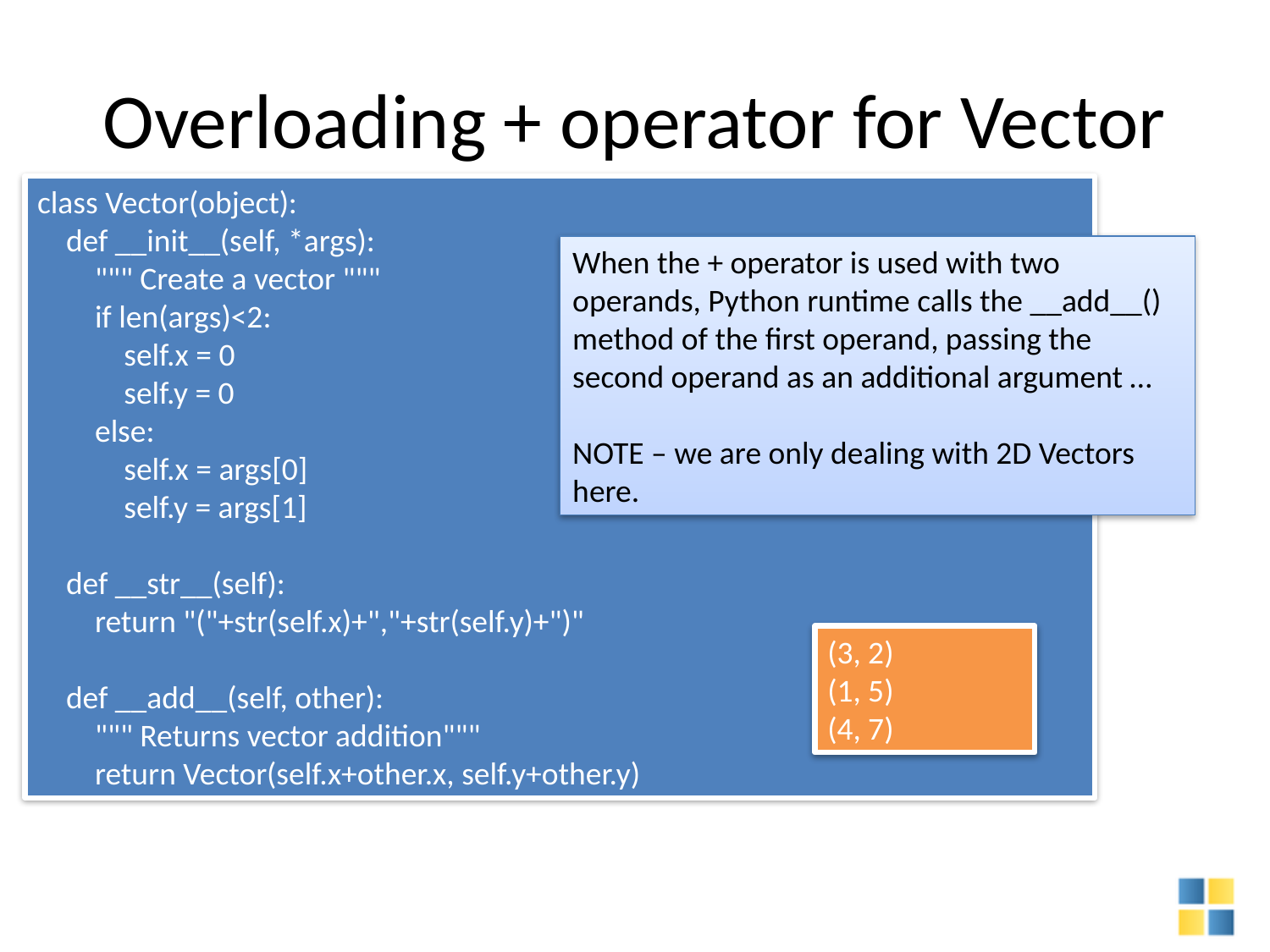

# Overloading + operator for Vector
class Vector(object):
    def __init__(self, *args):
        """ Create a vector """
        if len(args)<2:
            self.x = 0
            self.y = 0
        else:
            self.x = args[0]
            self.y = args[1]

    def __str__(self):
        return "("+str(self.x)+","+str(self.y)+")"

    def __add__(self, other):
        """ Returns vector addition"""
        return Vector(self.x+other.x, self.y+other.y)
When the + operator is used with two operands, Python runtime calls the __add__() method of the first operand, passing the second operand as an additional argument …

NOTE – we are only dealing with 2D Vectors here.
(3, 2)
(1, 5)
(4, 7)